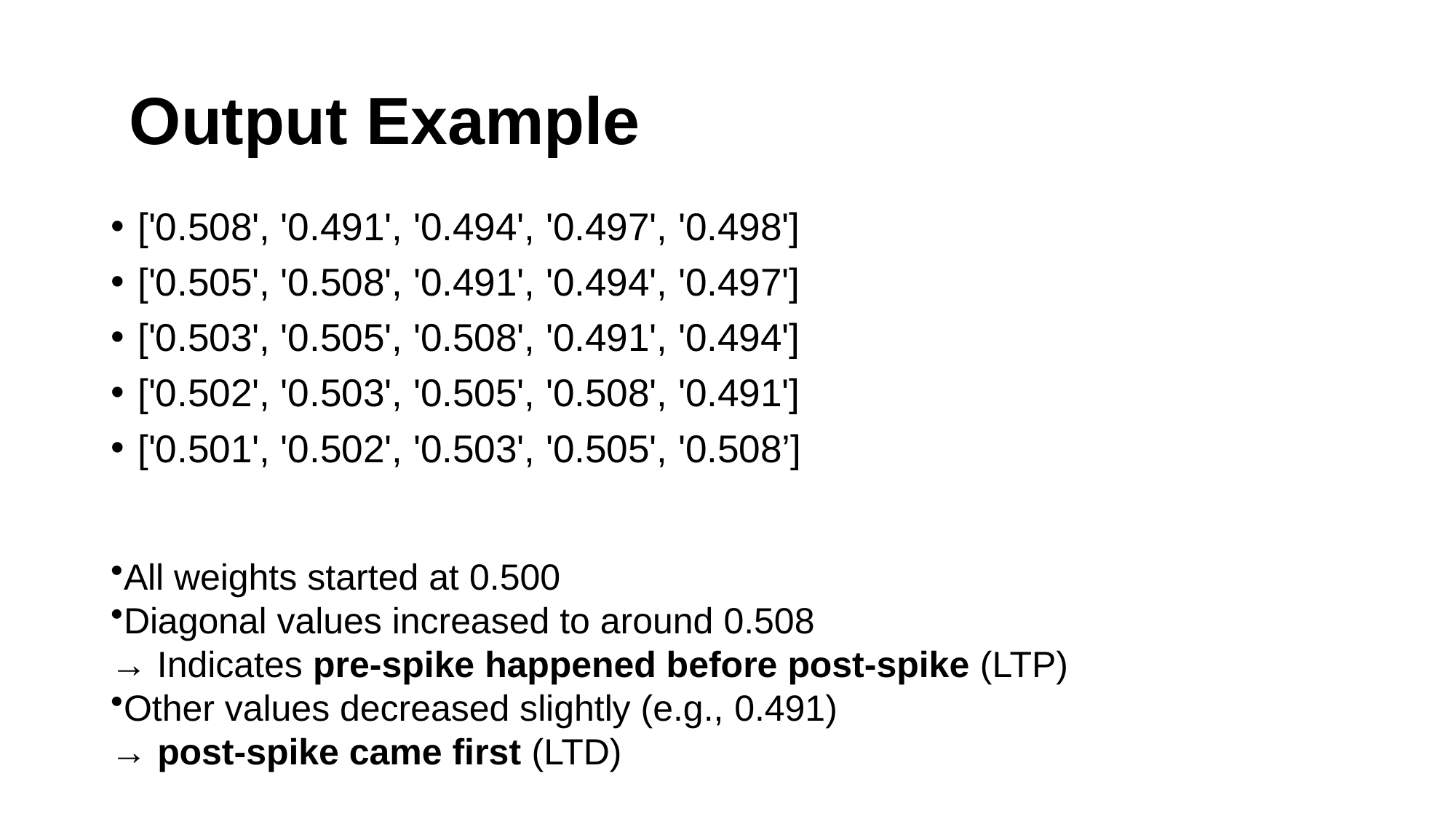

# Output Example
['0.508', '0.491', '0.494', '0.497', '0.498']
['0.505', '0.508', '0.491', '0.494', '0.497']
['0.503', '0.505', '0.508', '0.491', '0.494']
['0.502', '0.503', '0.505', '0.508', '0.491']
['0.501', '0.502', '0.503', '0.505', '0.508’]

All weights started at 0.500
Diagonal values increased to around 0.508
→ Indicates pre-spike happened before post-spike (LTP)
Other values decreased slightly (e.g., 0.491)
→ post-spike came first (LTD)